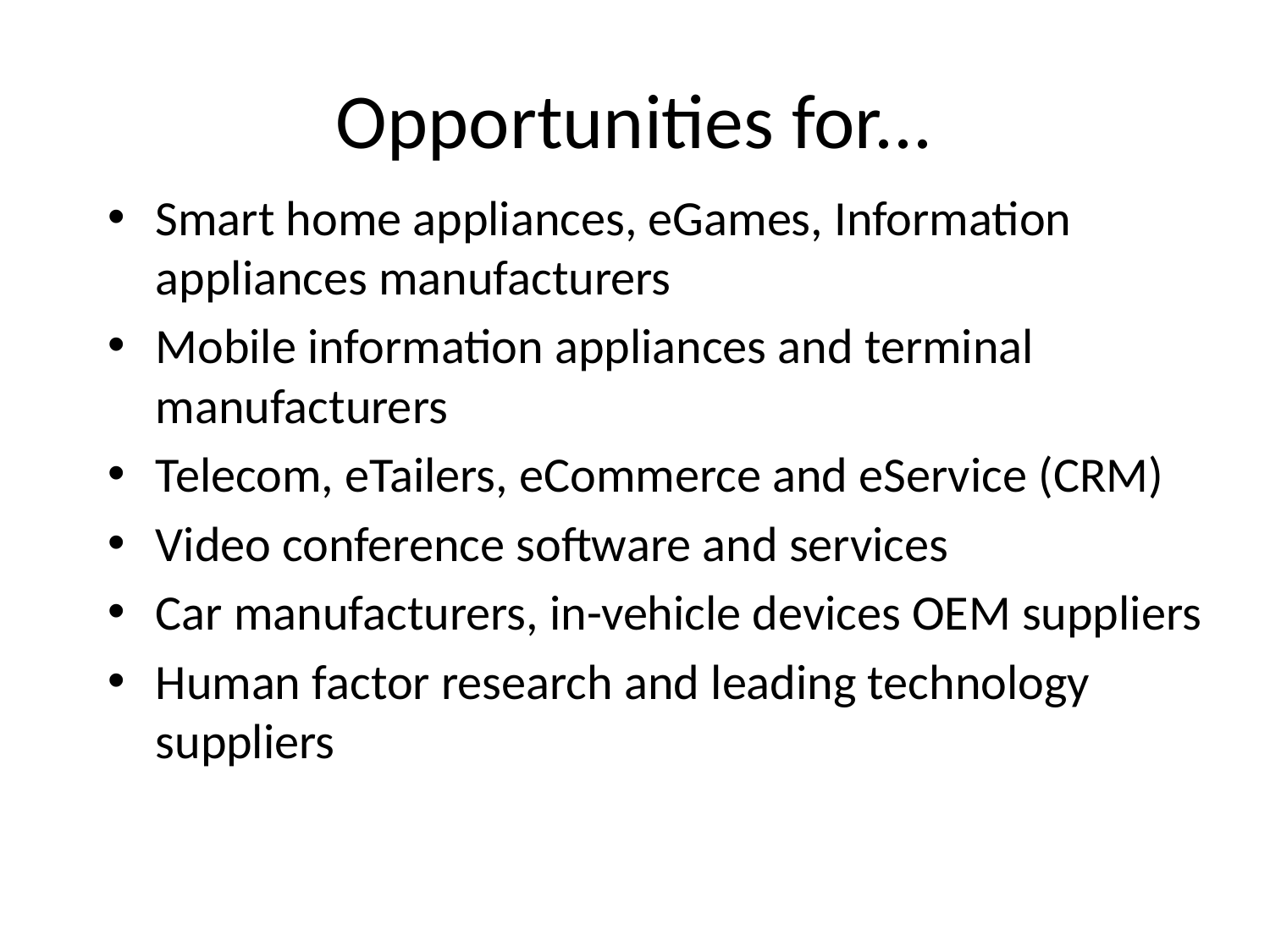

# Opportunities for...
Smart home appliances, eGames, Information appliances manufacturers
Mobile information appliances and terminal manufacturers
Telecom, eTailers, eCommerce and eService (CRM)
Video conference software and services
Car manufacturers, in-vehicle devices OEM suppliers
Human factor research and leading technology suppliers